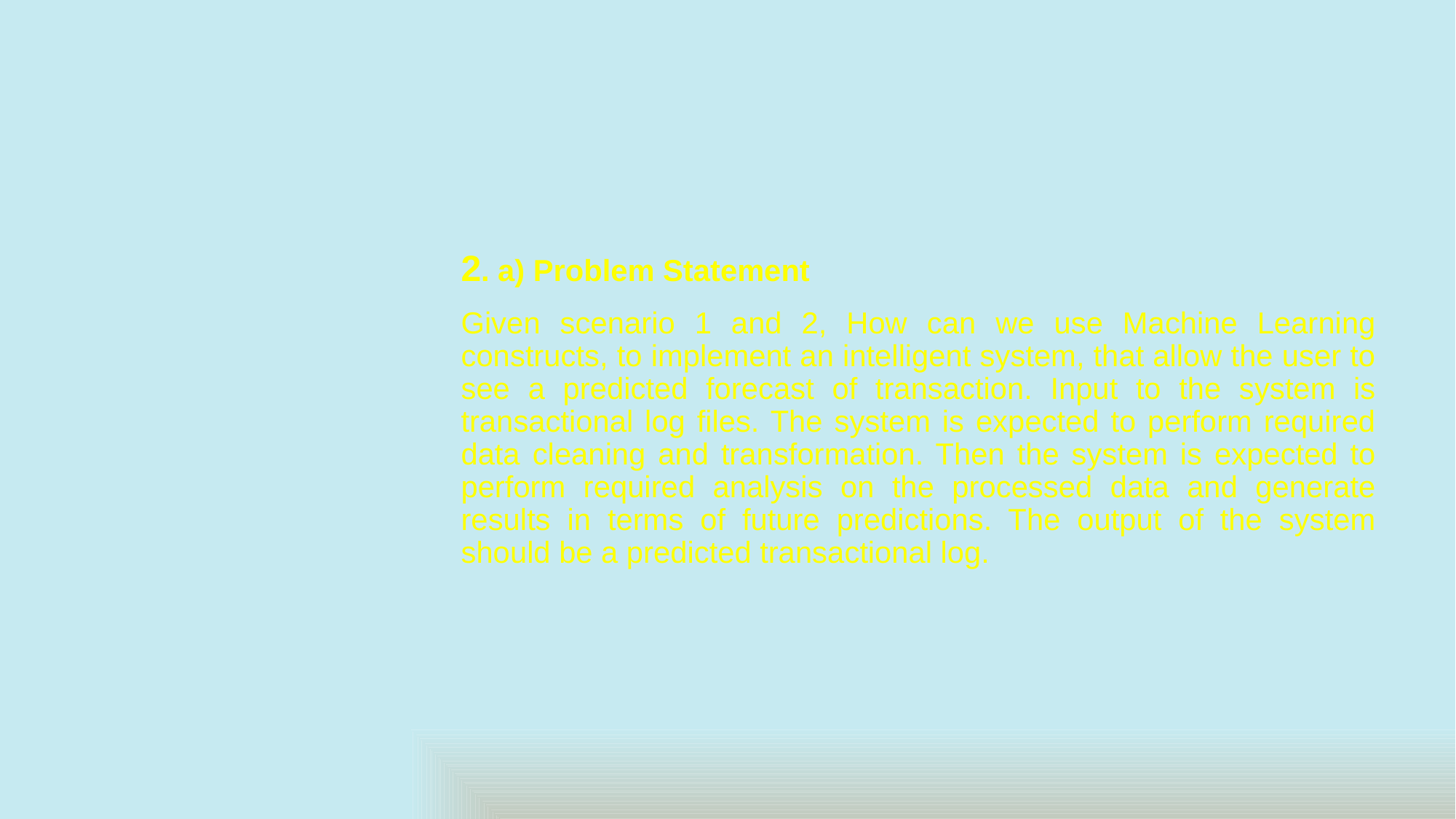

2. a) Problem Statement
Given scenario 1 and 2, How can we use Machine Learning constructs, to implement an intelligent system, that allow the user to see a predicted forecast of transaction. Input to the system is transactional log files. The system is expected to perform required data cleaning and transformation. Then the system is expected to perform required analysis on the processed data and generate results in terms of future predictions. The output of the system should be a predicted transactional log.